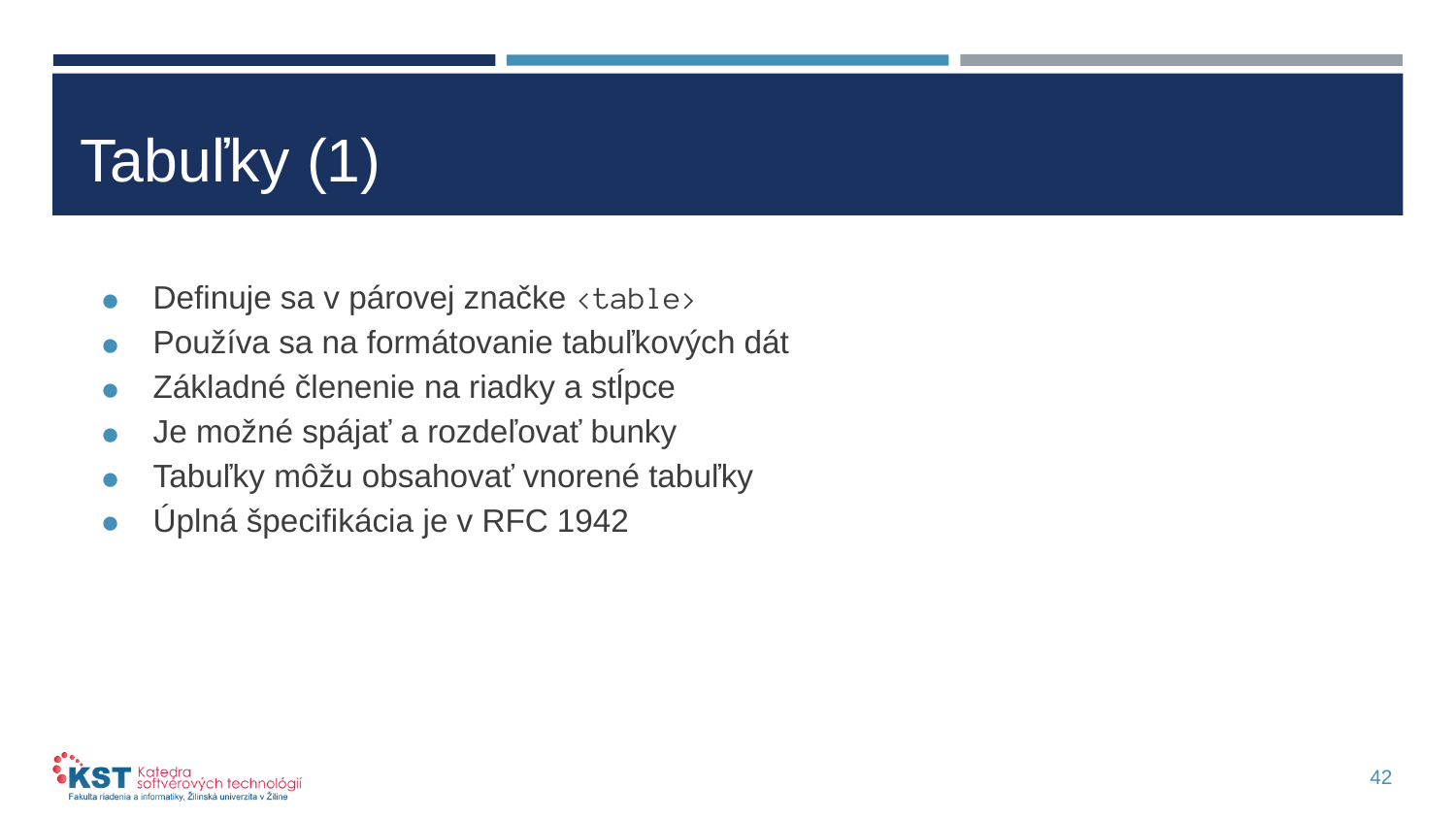

# Tabuľky (1)
Definuje sa v párovej značke <table>
Používa sa na formátovanie tabuľkových dát
Základné členenie na riadky a stĺpce
Je možné spájať a rozdeľovať bunky
Tabuľky môžu obsahovať vnorené tabuľky
Úplná špecifikácia je v RFC 1942

42